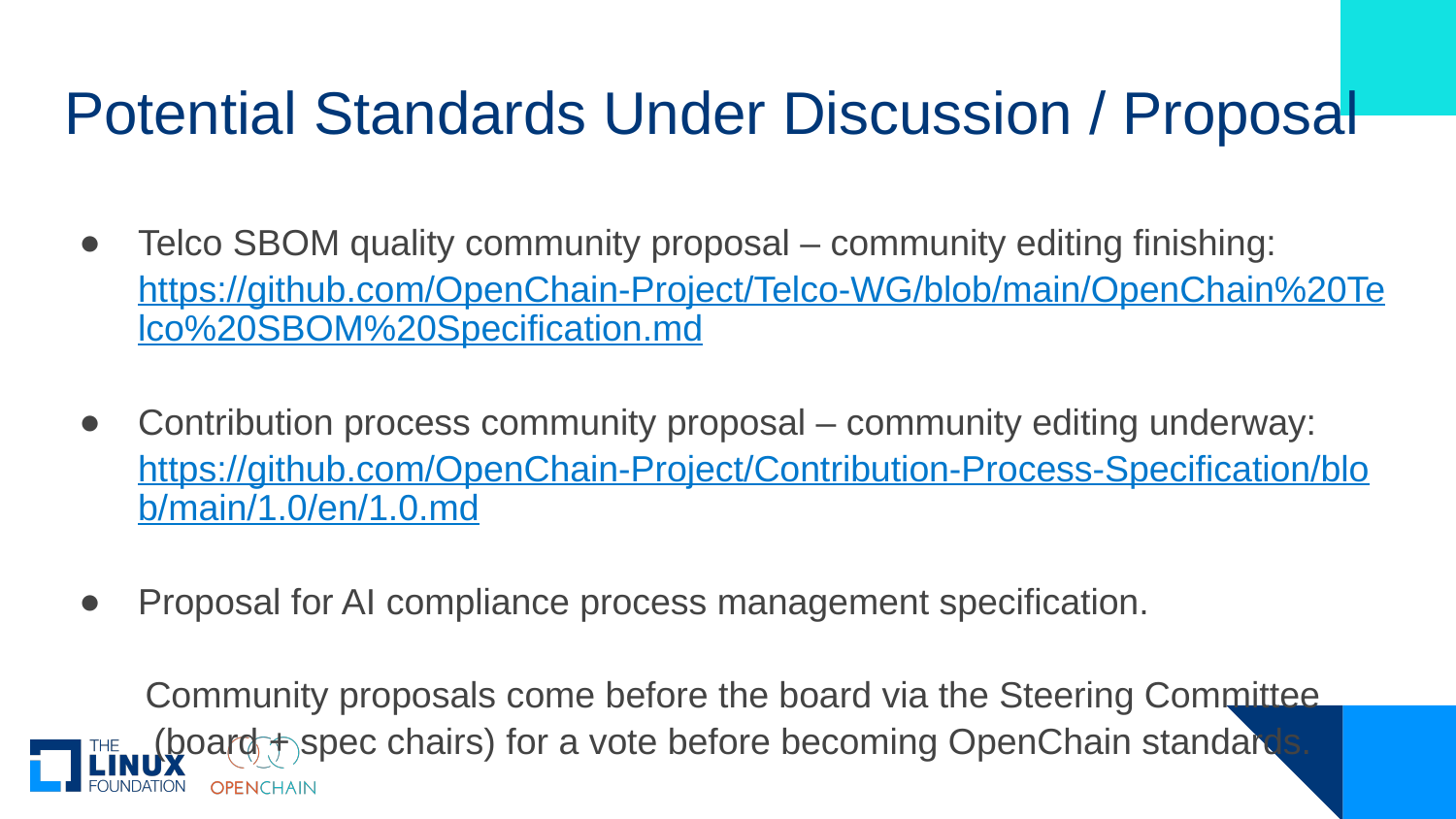

# Potential Standards Under Discussion / Proposal
Telco SBOM quality community proposal – community editing finishing:
https://github.com/OpenChain-Project/Telco-WG/blob/main/OpenChain%20Telco%20SBOM%20Specification.md
Contribution process community proposal – community editing underway:
https://github.com/OpenChain-Project/Contribution-Process-Specification/blob/main/1.0/en/1.0.md
Proposal for AI compliance process management specification.

Community proposals come before the board via the Steering Committee
(board + spec chairs) for a vote before becoming OpenChain standards.